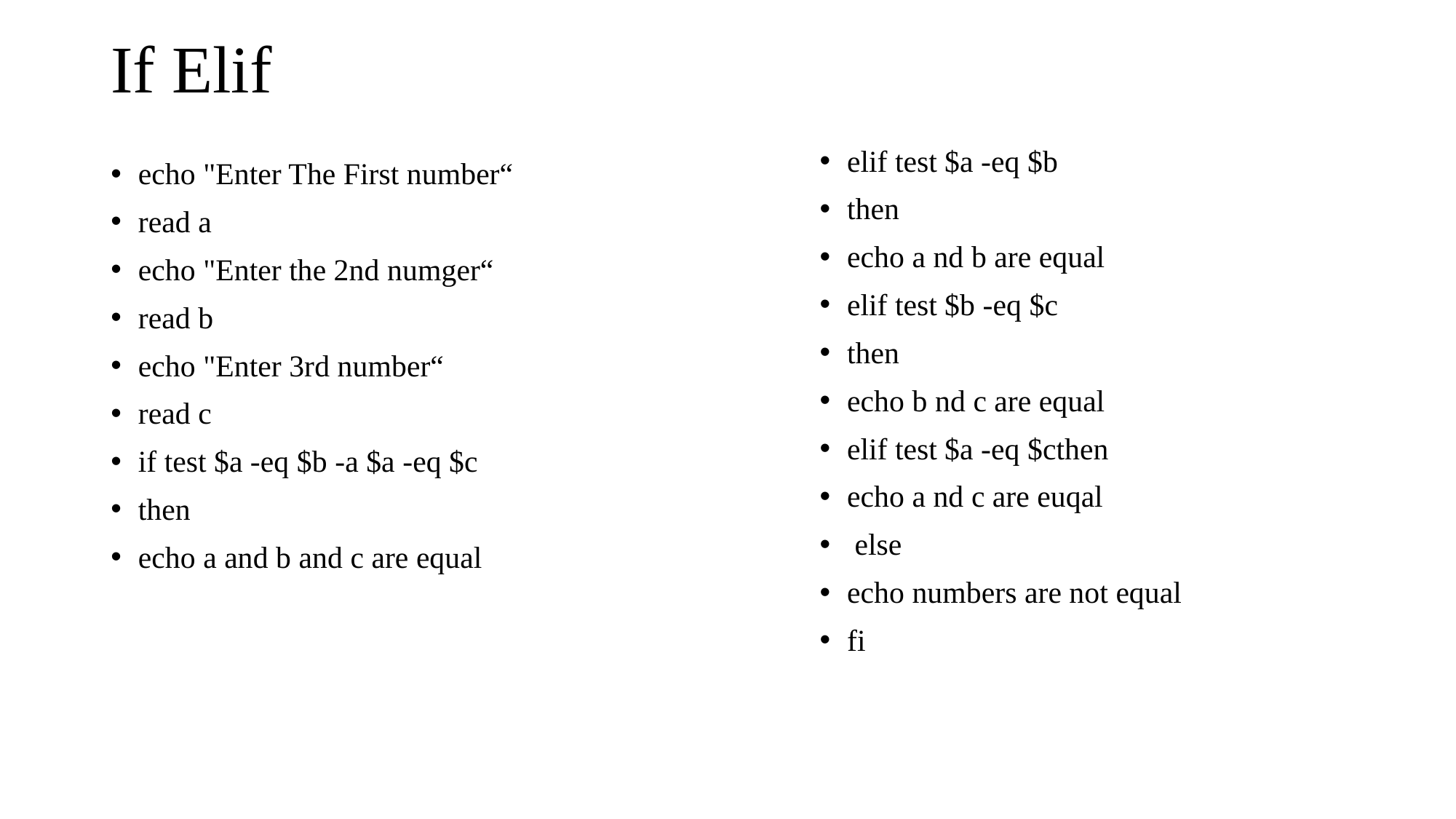

# If Elif

elif test $a -eq $b
then
echo a nd b are equal
elif test $b -eq $c
then
echo b nd c are equal
elif test $a -eq $cthen
echo a nd c are euqal
 else
echo numbers are not equal
fi
echo "Enter The First number“
read a
echo "Enter the 2nd numger“
read b
echo "Enter 3rd number“
read c
if test $a -eq $b -a $a -eq $c
then
echo a and b and c are equal